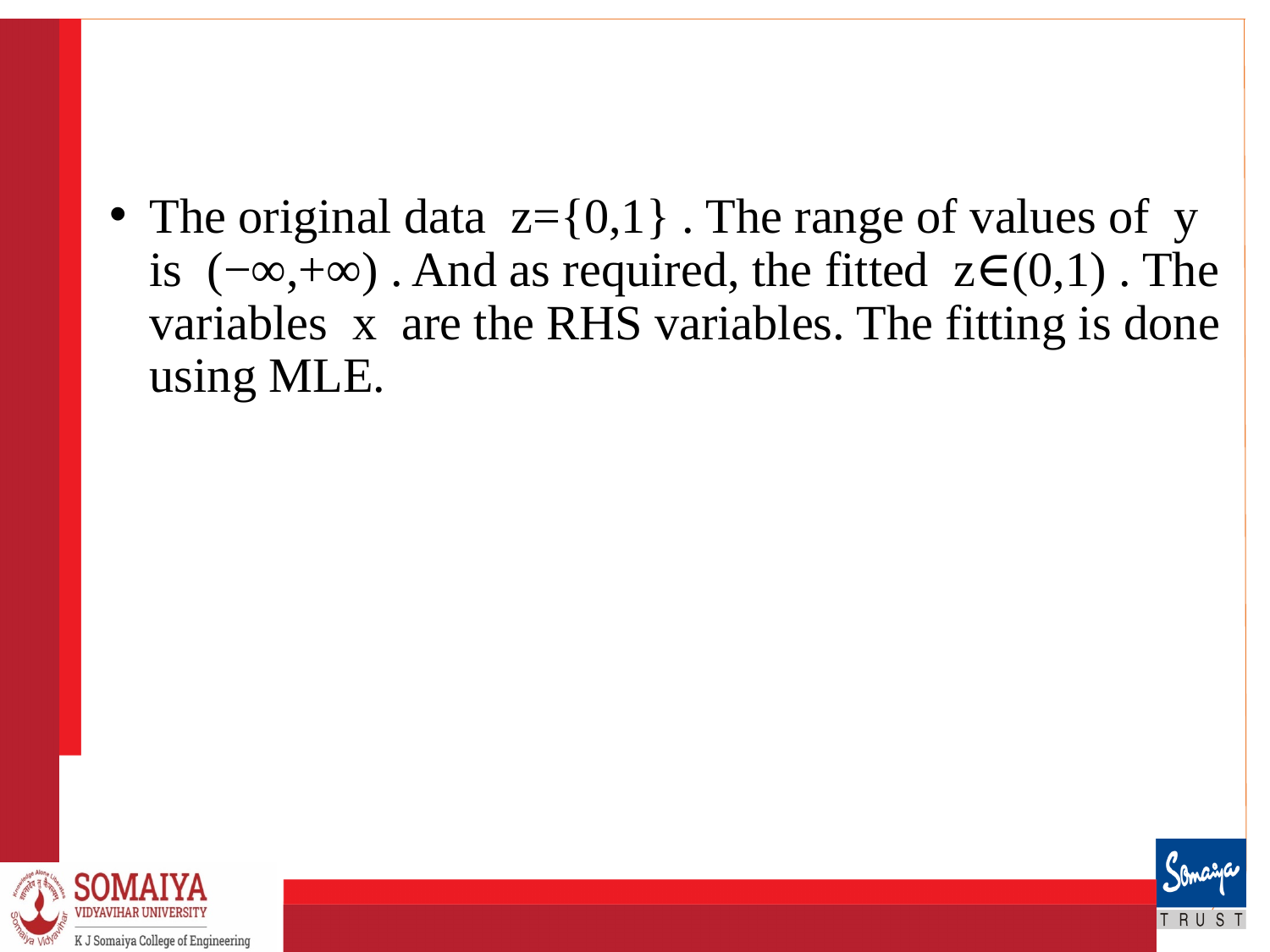

The original data  z={0,1} . The range of values of  y  is  (−∞,+∞) . And as required, the fitted  z∈(0,1) . The variables  x  are the RHS variables. The fitting is done using MLE.